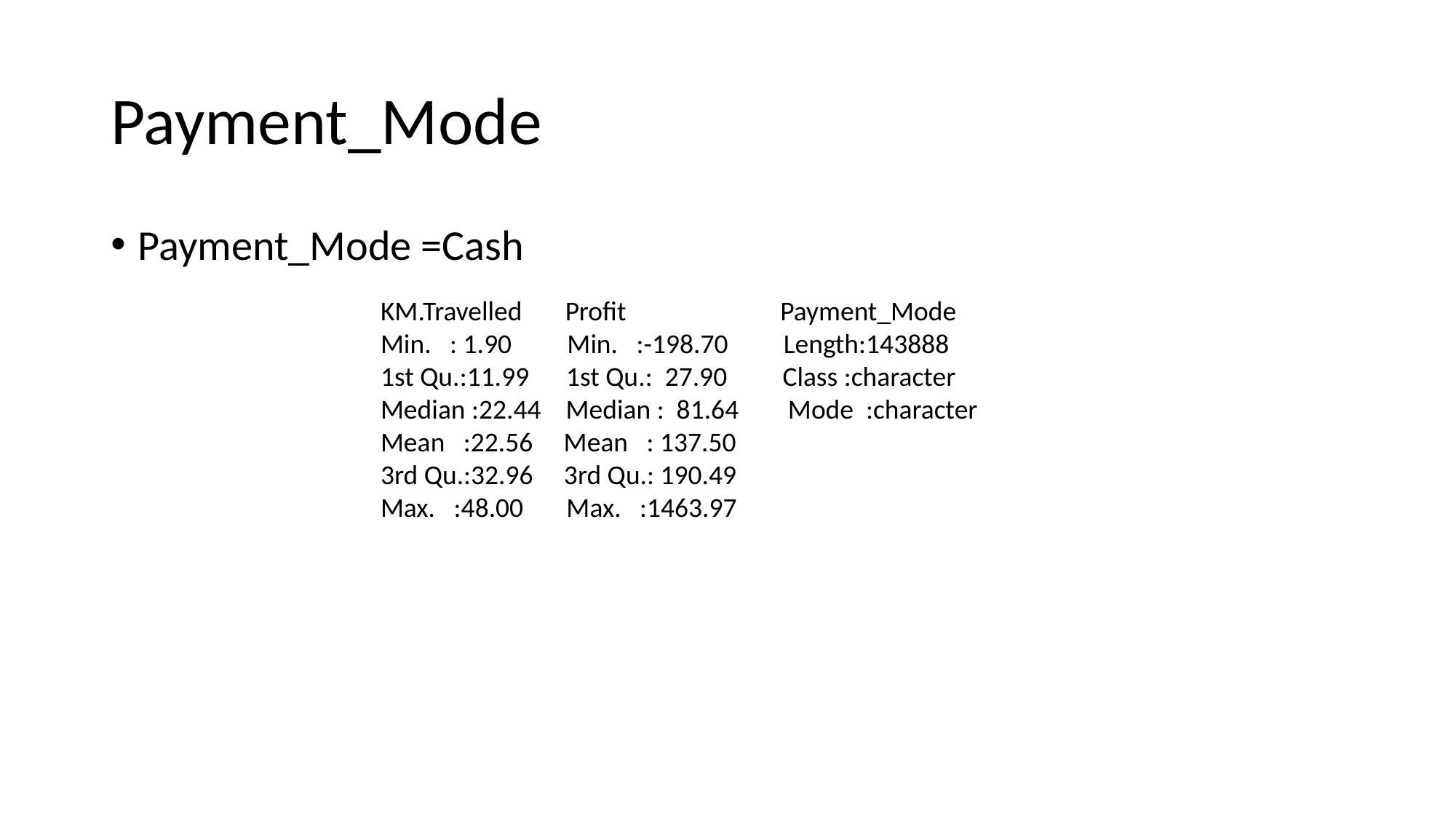

# Payment_Mode
Payment_Mode =Cash

 KM.Travelled       Profit                         Payment_Mode
 Min.   : 1.90         Min.   :-198.70         Length:143888
 1st Qu.:11.99      1st Qu.:  27.90         Class :character
 Median :22.44    Median :  81.64        Mode  :character
 Mean   :22.56     Mean   : 137.50
 3rd Qu.:32.96     3rd Qu.: 190.49
 Max.   :48.00       Max.   :1463.97